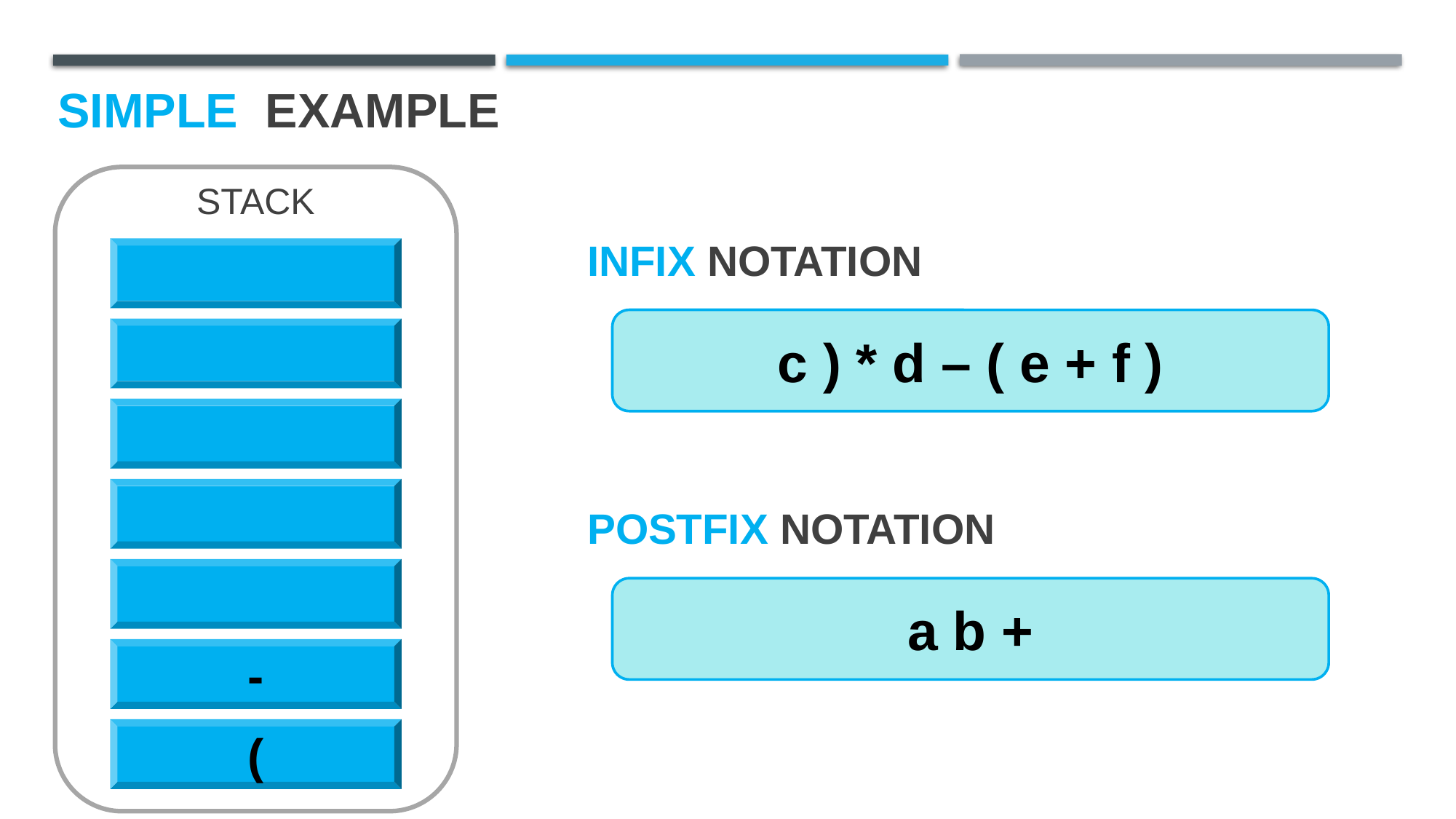

SIMPLE  EXAMPLE

STACK
INFIX NOTATION

c ) * d – ( e + f )

POSTFIX NOTATION

a b +
-
(